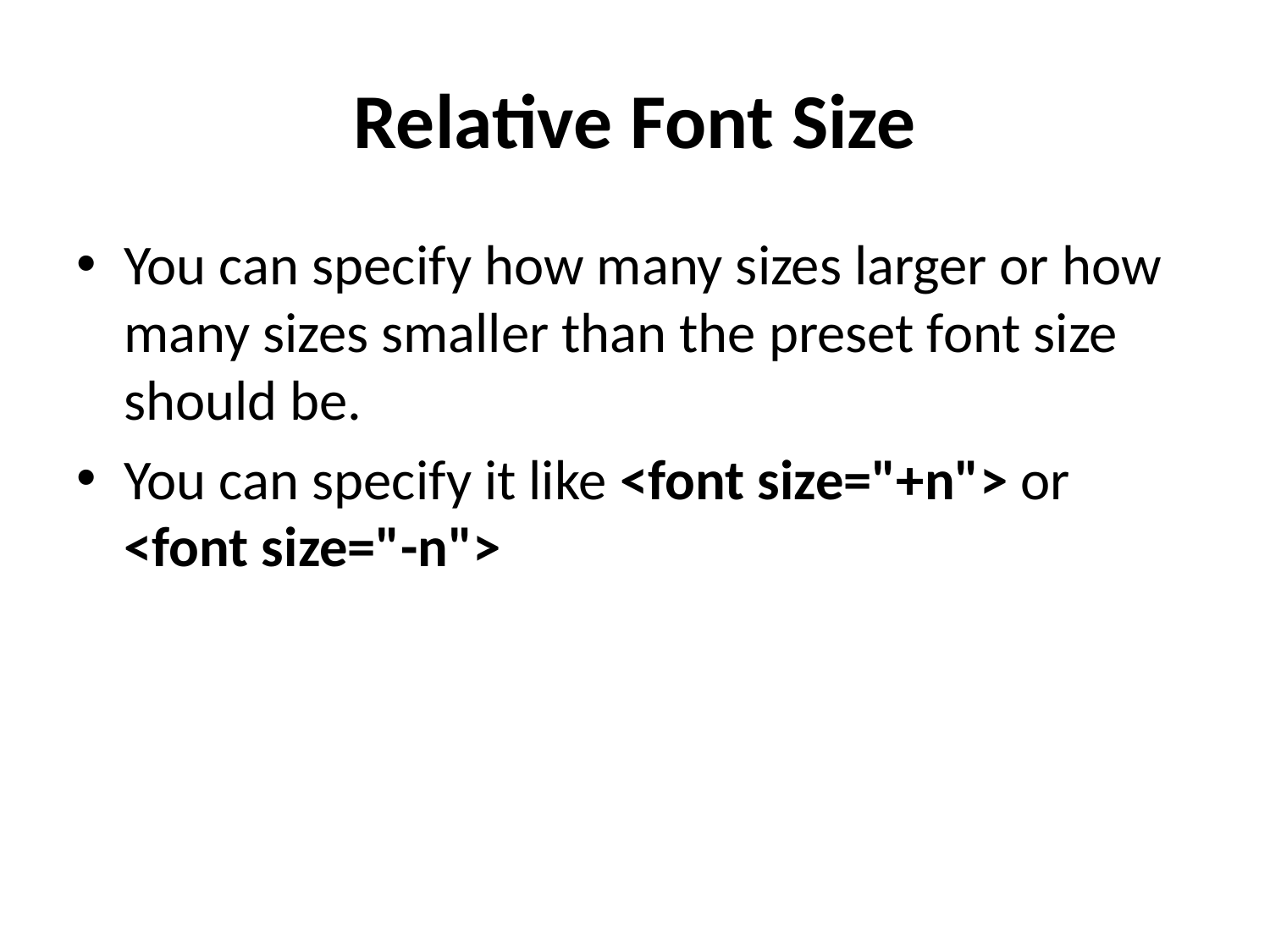

# Relative Font Size
You can specify how many sizes larger or how many sizes smaller than the preset font size should be.
You can specify it like <font size="+n"> or <font size="-n">